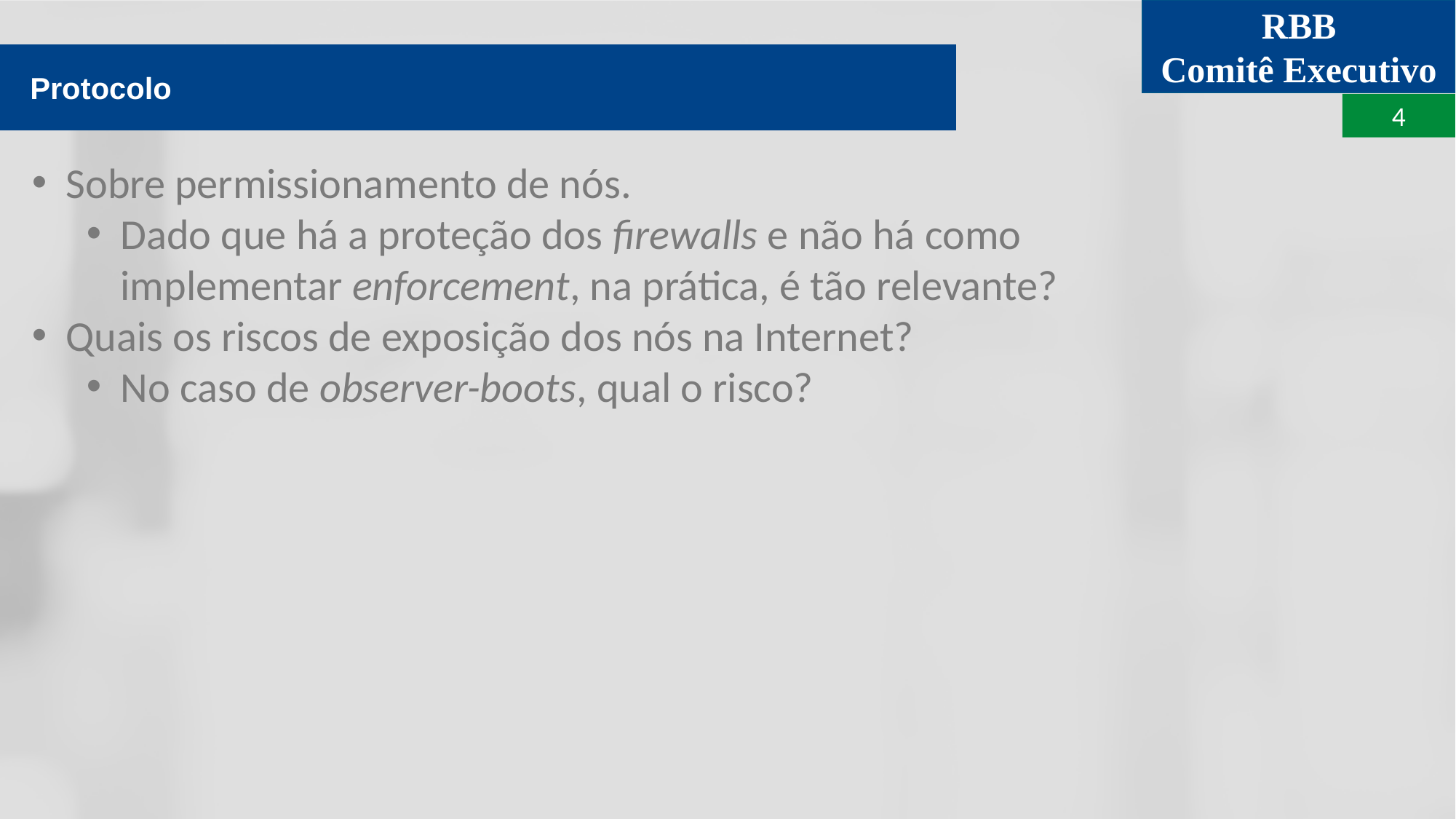

Protocolo
Sobre permissionamento de nós.
Dado que há a proteção dos firewalls e não há como implementar enforcement, na prática, é tão relevante?
Quais os riscos de exposição dos nós na Internet?
No caso de observer-boots, qual o risco?